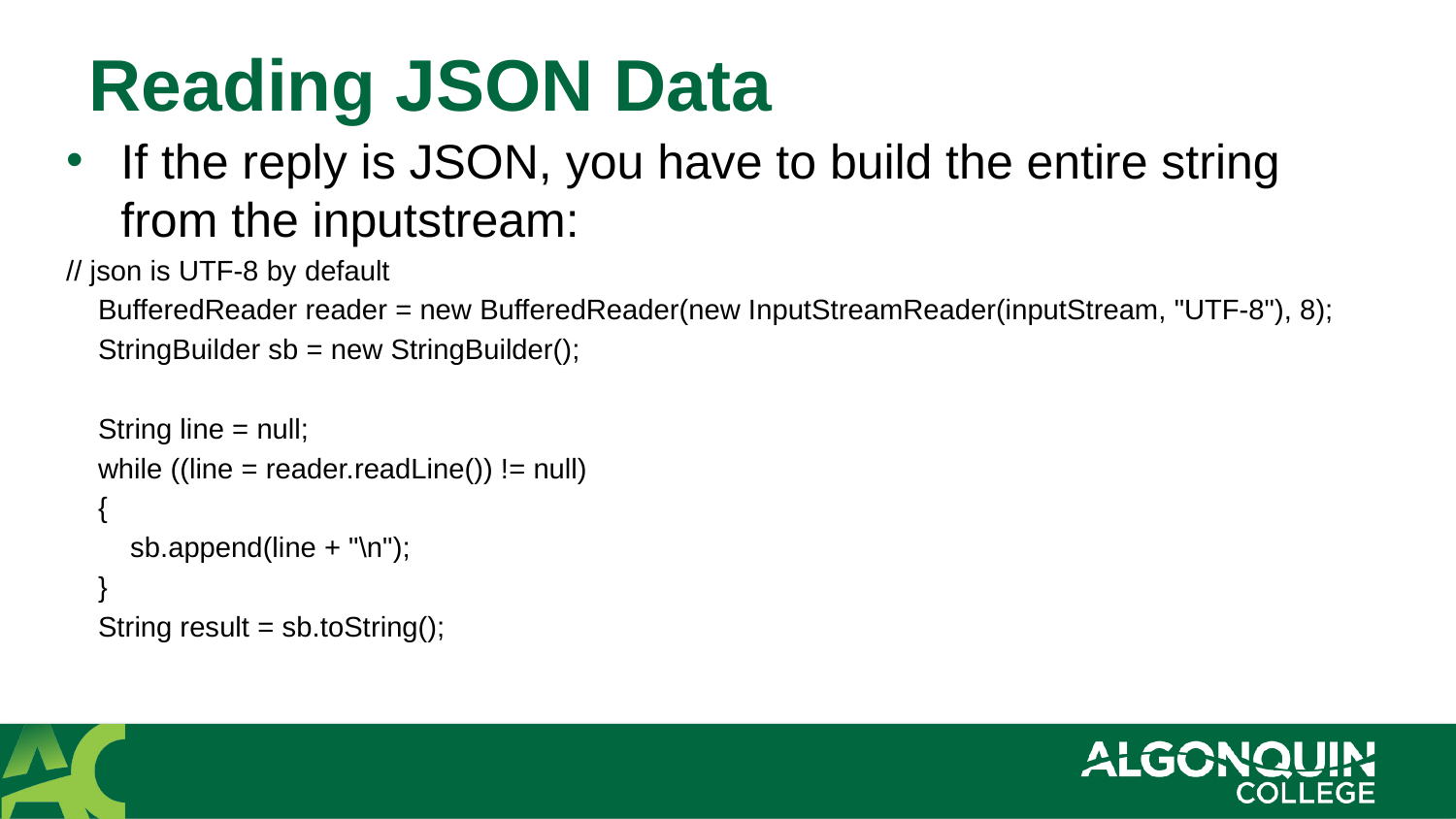

# Reading JSON Data
If the reply is JSON, you have to build the entire string from the inputstream:
// json is UTF-8 by default
    BufferedReader reader = new BufferedReader(new InputStreamReader(inputStream, "UTF-8"), 8);
    StringBuilder sb = new StringBuilder();

    String line = null;
    while ((line = reader.readLine()) != null)
    {
        sb.append(line + "\n");
    }
    String result = sb.toString();